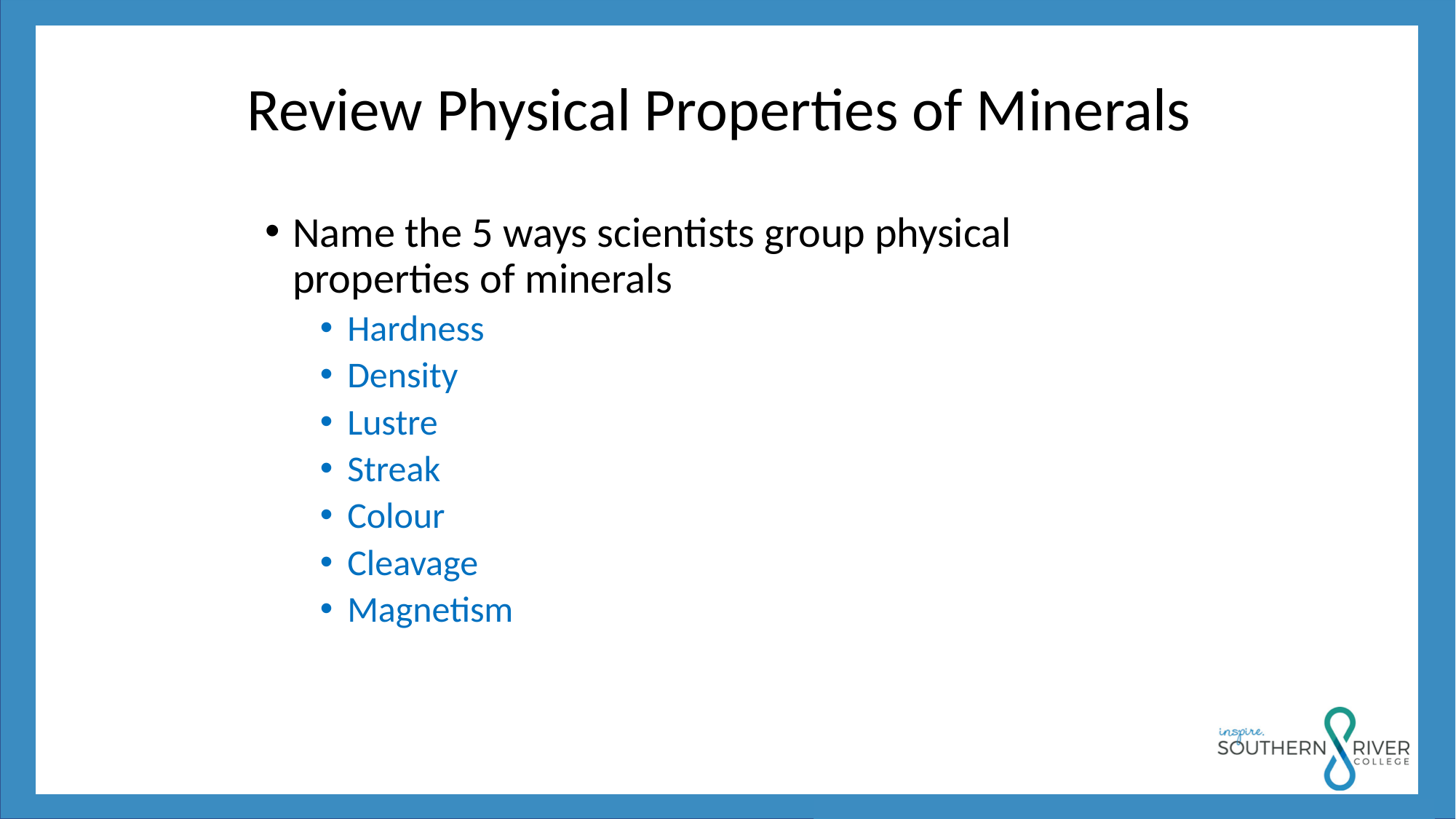

# Review Physical Properties of Minerals
Name the 5 ways scientists group physical properties of minerals
Hardness
Density
Lustre
Streak
Colour
Cleavage
Magnetism